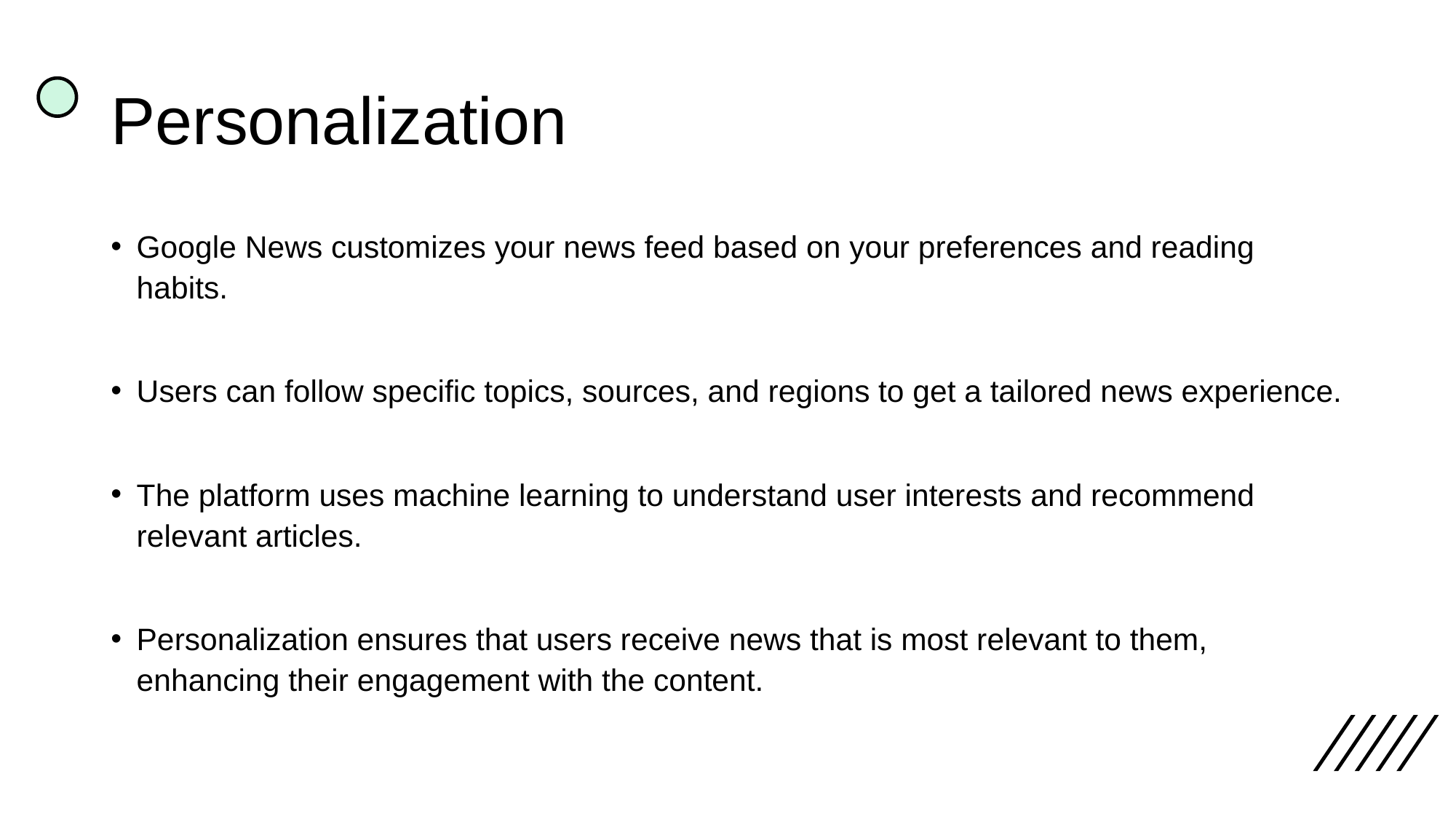

# Personalization
Google News customizes your news feed based on your preferences and reading habits.

Users can follow specific topics, sources, and regions to get a tailored news experience.

The platform uses machine learning to understand user interests and recommend relevant articles.

Personalization ensures that users receive news that is most relevant to them, enhancing their engagement with the content.